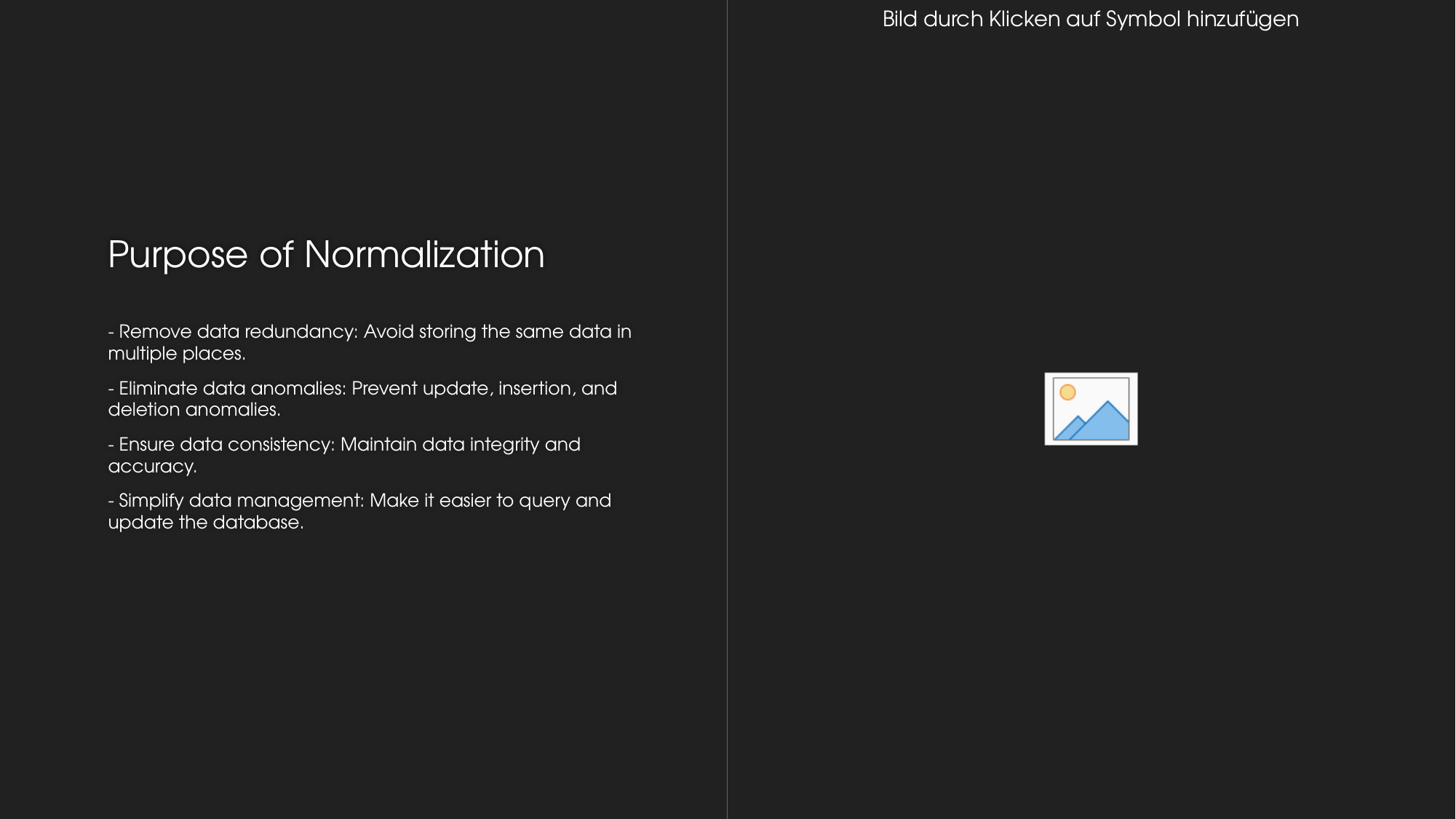

# Purpose of Normalization

- Remove data redundancy: Avoid storing the same data in multiple places.
- Eliminate data anomalies: Prevent update, insertion, and deletion anomalies.
- Ensure data consistency: Maintain data integrity and accuracy.
- Simplify data management: Make it easier to query and update the database.